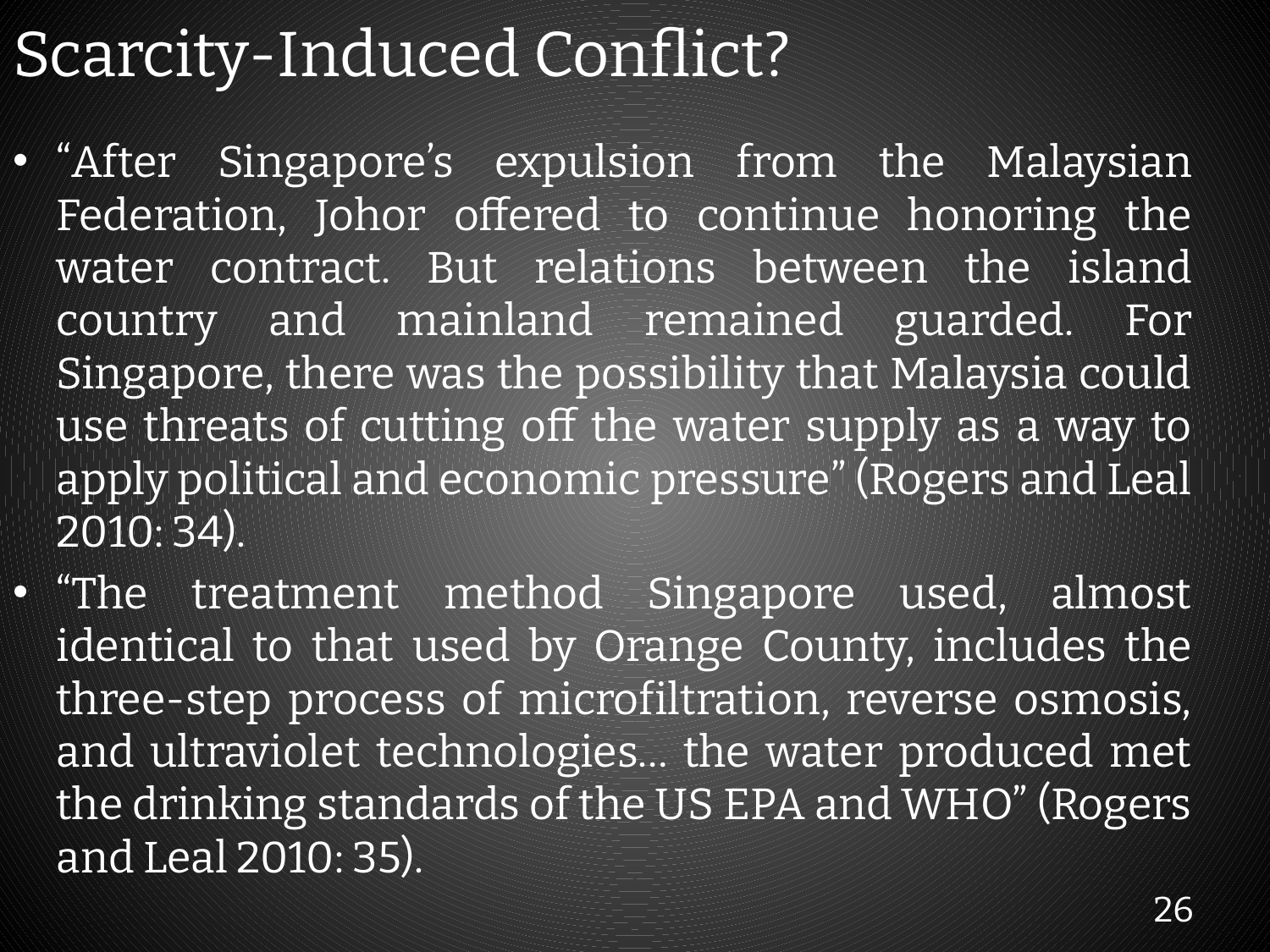

# Scarcity-Induced Conflict?
“After Singapore’s expulsion from the Malaysian Federation, Johor offered to continue honoring the water contract. But relations between the island country and mainland remained guarded. For Singapore, there was the possibility that Malaysia could use threats of cutting off the water supply as a way to apply political and economic pressure” (Rogers and Leal 2010: 34).
“The treatment method Singapore used, almost identical to that used by Orange County, includes the three-step process of microfiltration, reverse osmosis, and ultraviolet technologies… the water produced met the drinking standards of the US EPA and WHO” (Rogers and Leal 2010: 35).

26